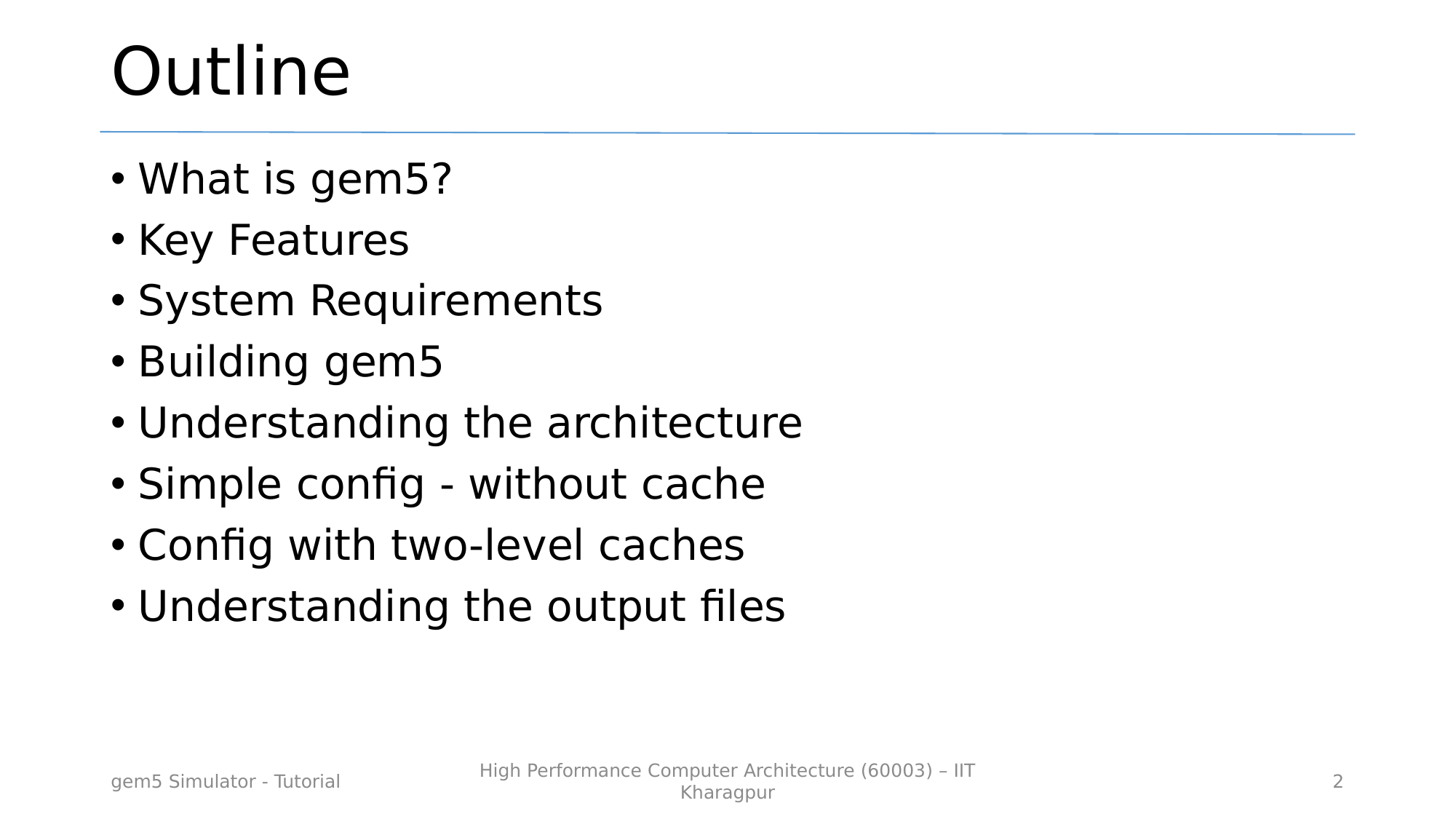

# Outline
What is gem5?
Key Features
System Requirements
Building gem5
Understanding the architecture
Simple config - without cache
Config with two-level caches
Understanding the output files

High Performance Computer Architecture (60003) – IIT Kharagpur
gem5 Simulator - Tutorial
2